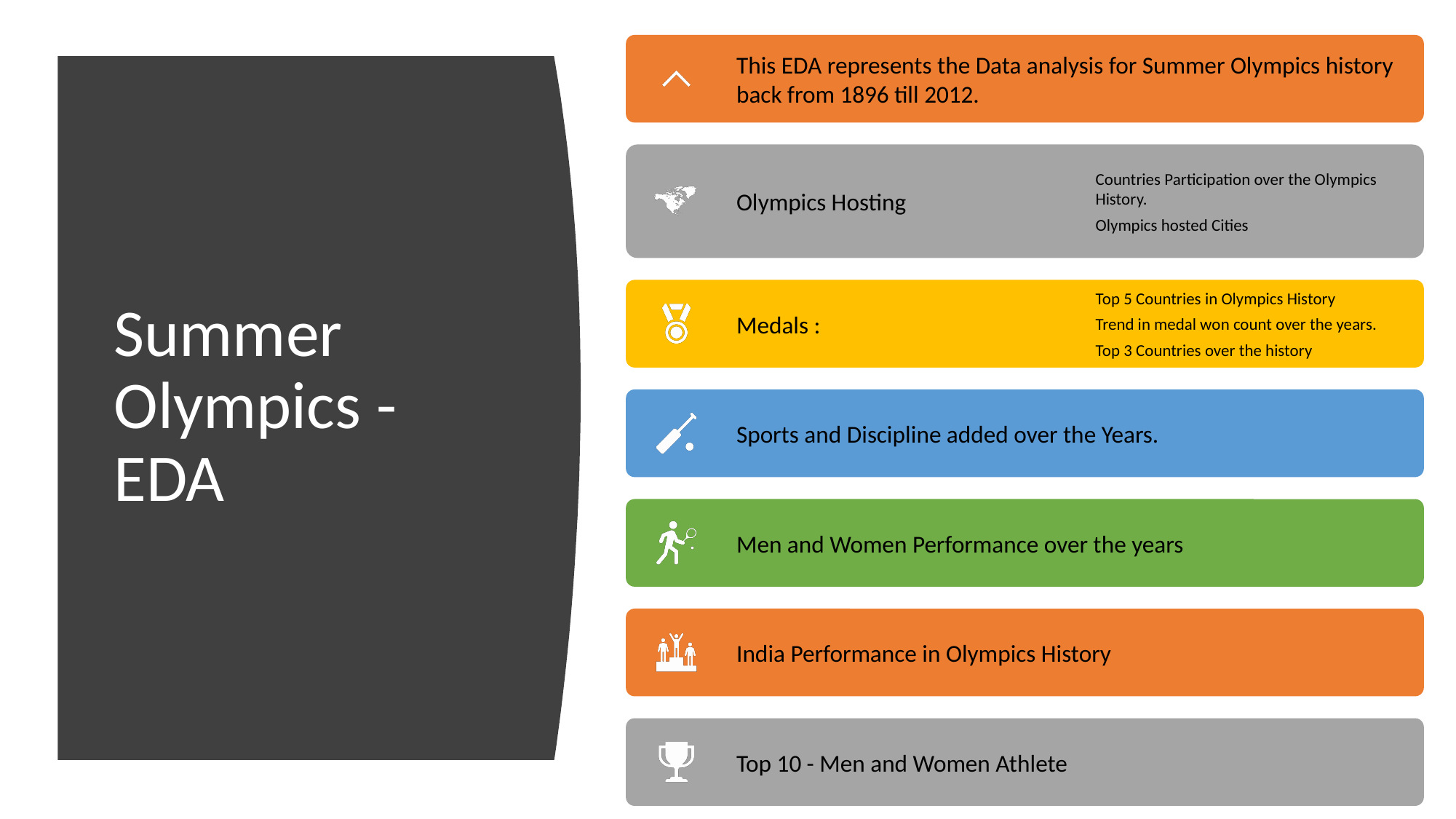

This EDA represents the Data analysis for Summer Olympics history back from 1896 till 2012.
Olympics Hosting
Countries Participation over the Olympics History.
Olympics hosted Cities
Medals :
Top 5 Countries in Olympics History
Trend in medal won count over the years.
Top 3 Countries over the history
Sports and Discipline added over the Years.
Men and Women Performance over the years
India Performance in Olympics History
Top 10 - Men and Women Athlete

# Summer Olympics - EDA